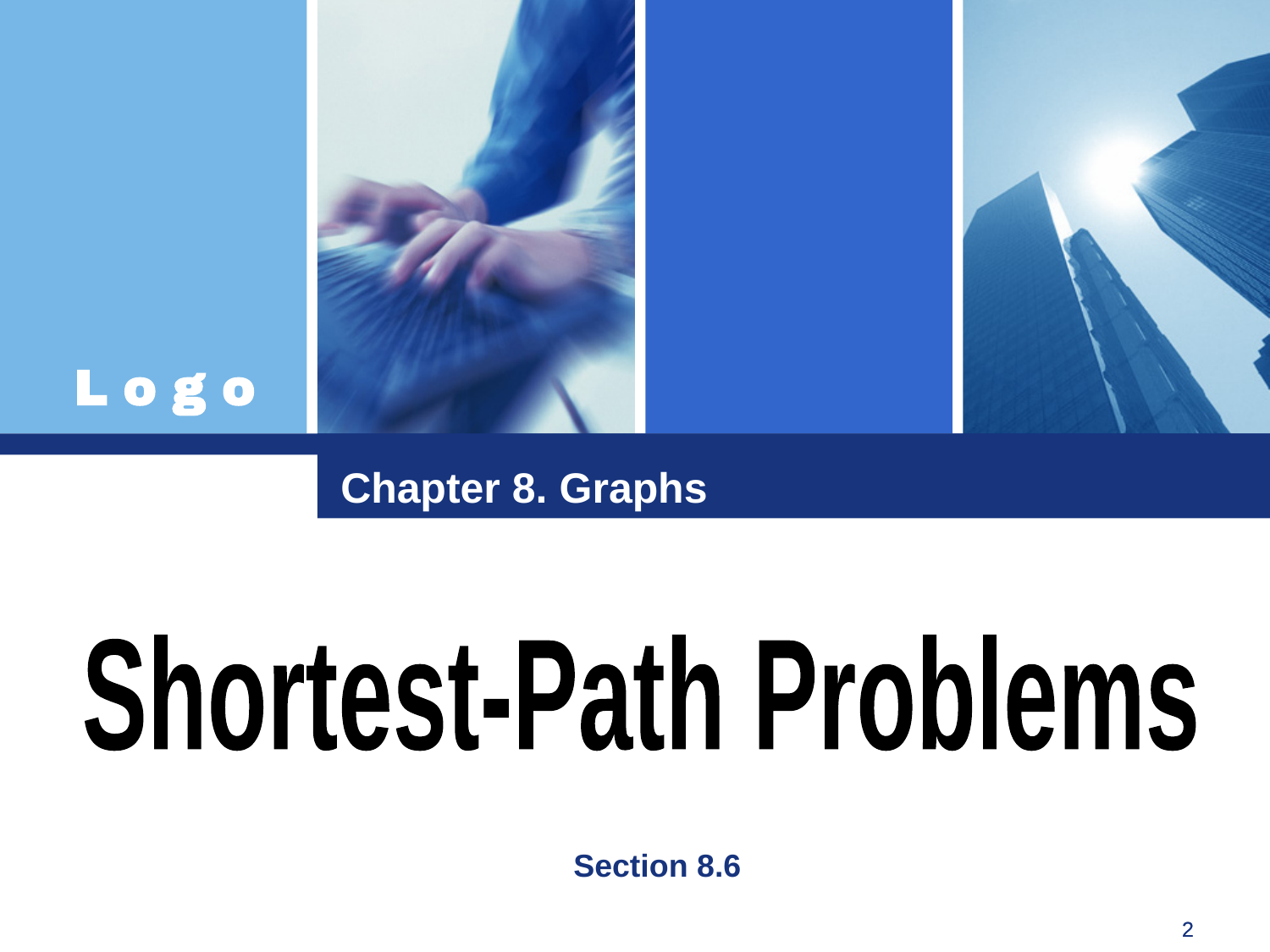

Chapter 8. Graphs
Shortest-Path Problems
Section 8.6
2
2